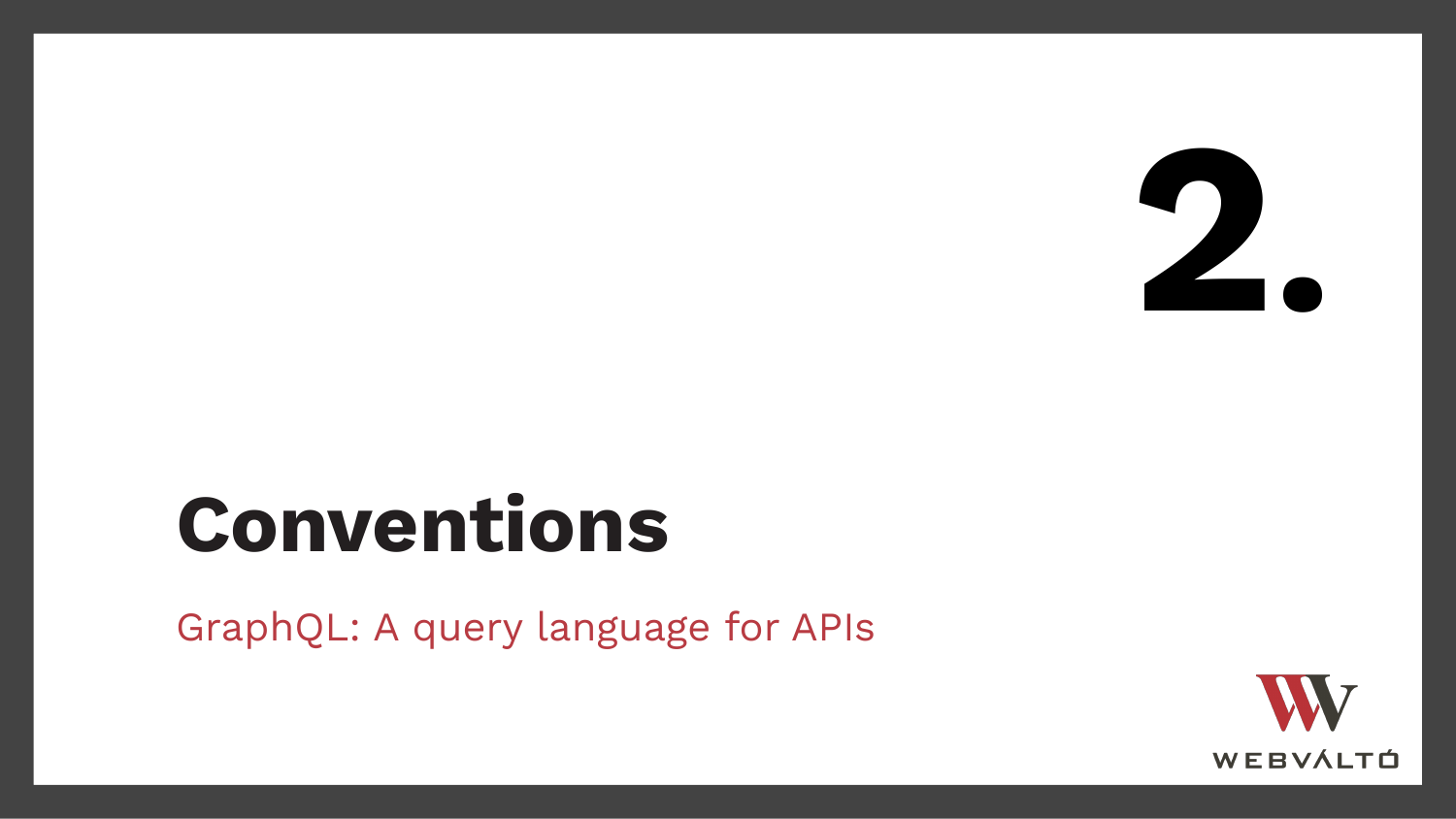

2.
# Conventions
GraphQL: A query language for APIs